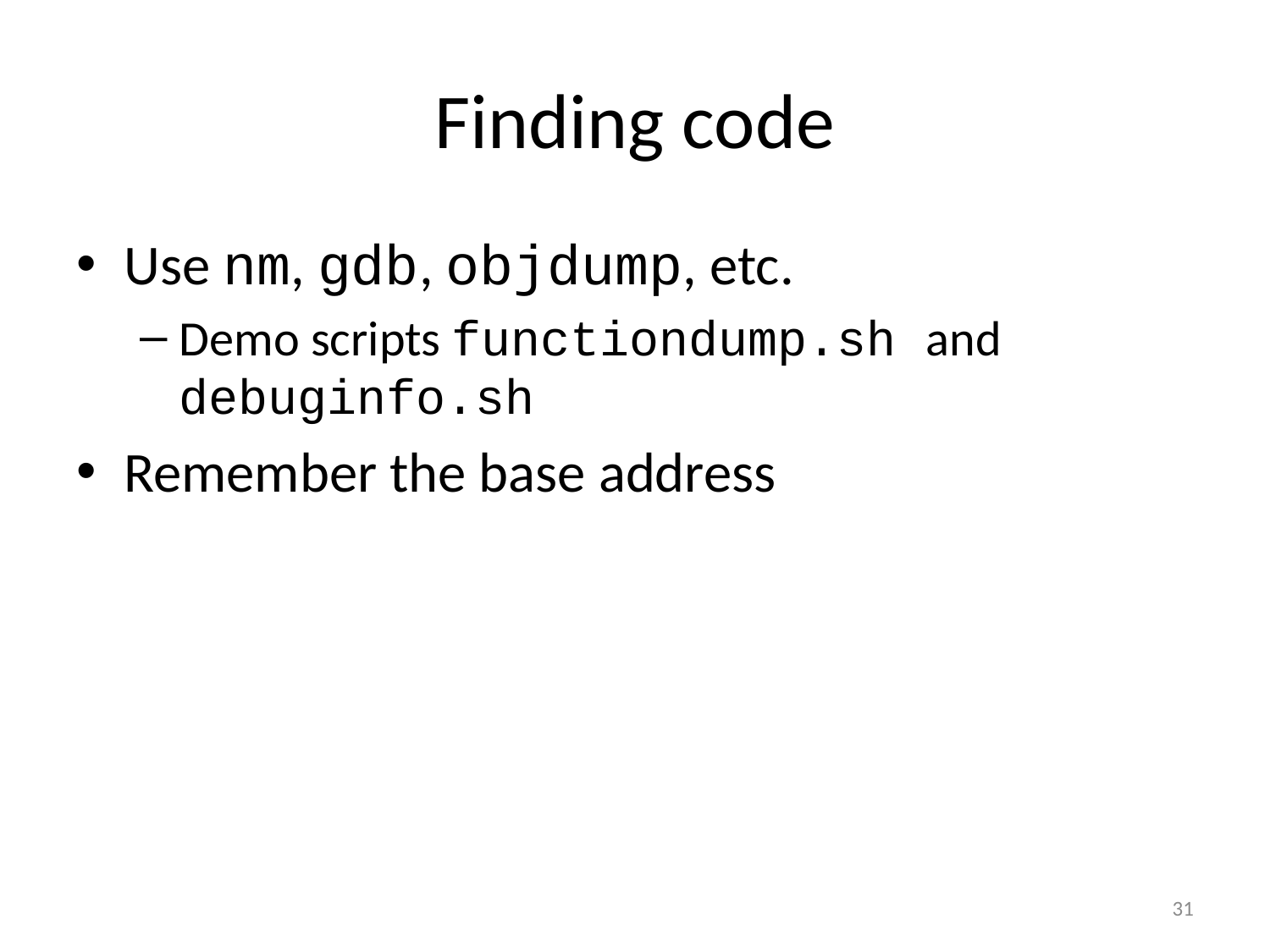

# Finding code
Use nm, gdb, objdump, etc.
Demo scripts functiondump.sh and debuginfo.sh
Remember the base address
31